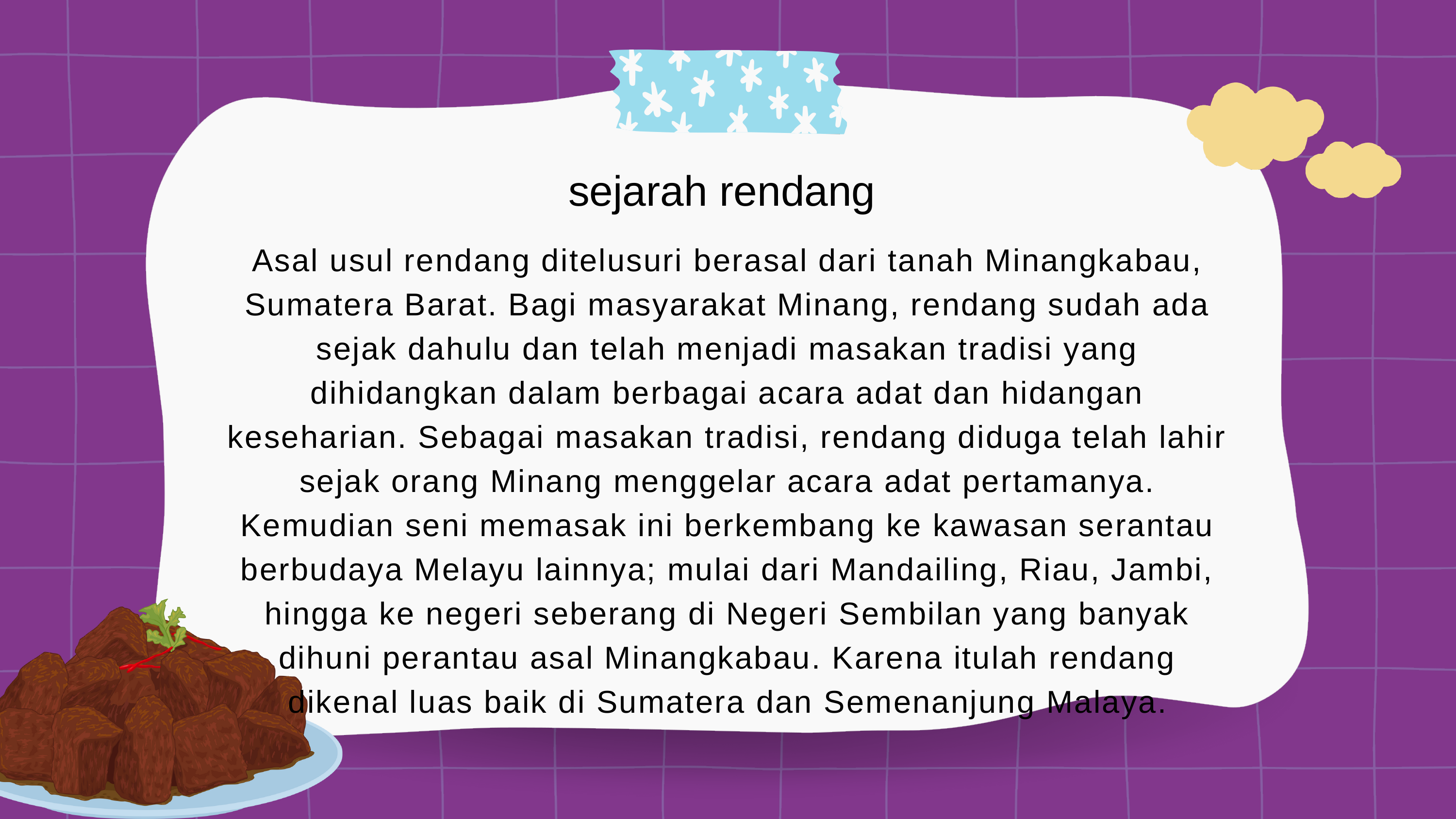

sejarah rendang
Asal usul rendang ditelusuri berasal dari tanah Minangkabau, Sumatera Barat. Bagi masyarakat Minang, rendang sudah ada sejak dahulu dan telah menjadi masakan tradisi yang dihidangkan dalam berbagai acara adat dan hidangan keseharian. Sebagai masakan tradisi, rendang diduga telah lahir sejak orang Minang menggelar acara adat pertamanya. Kemudian seni memasak ini berkembang ke kawasan serantau berbudaya Melayu lainnya; mulai dari Mandailing, Riau, Jambi, hingga ke negeri seberang di Negeri Sembilan yang banyak dihuni perantau asal Minangkabau. Karena itulah rendang dikenal luas baik di Sumatera dan Semenanjung Malaya.